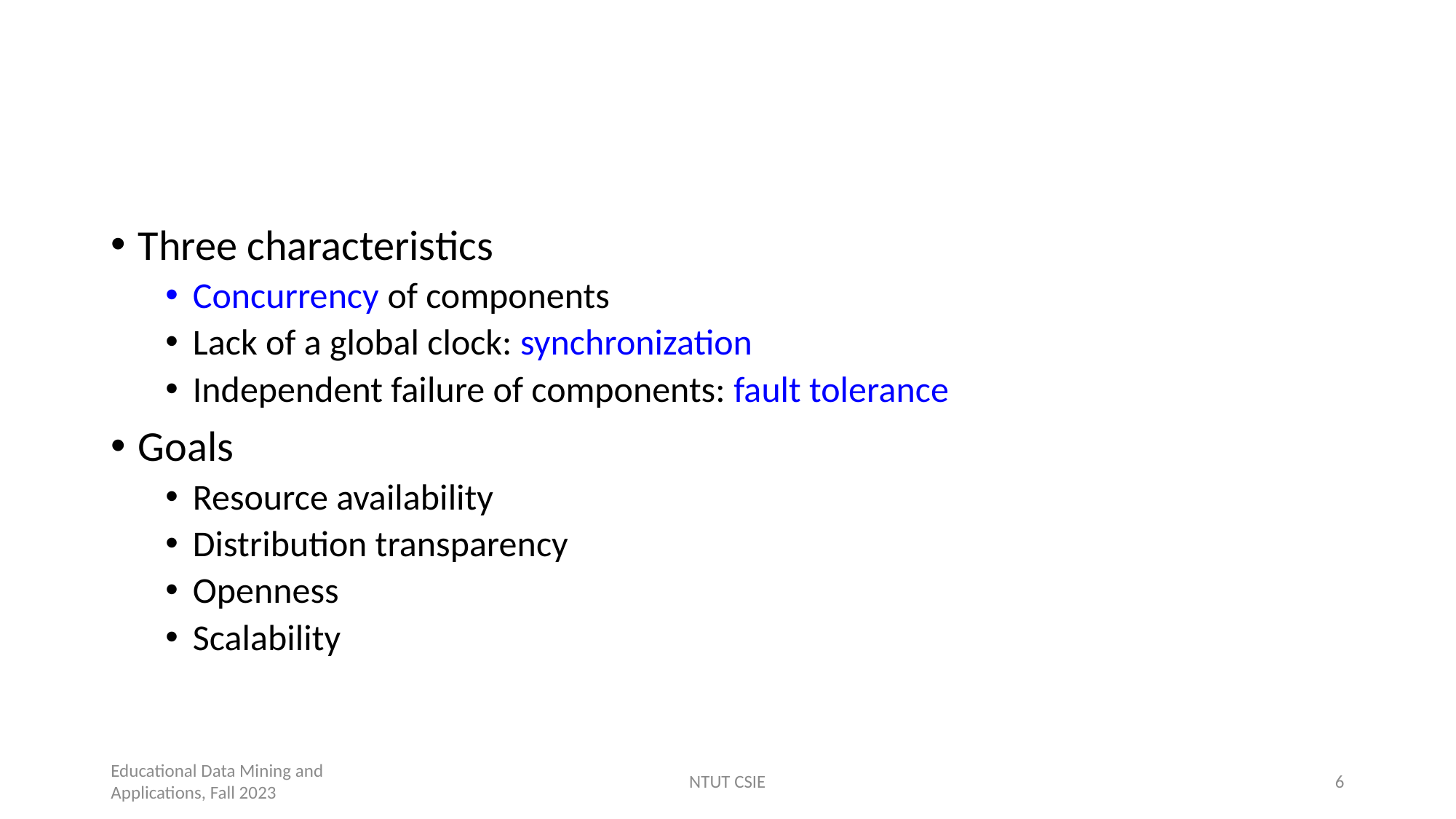

#
Three characteristics
Concurrency of components
Lack of a global clock: synchronization
Independent failure of components: fault tolerance
Goals
Resource availability
Distribution transparency
Openness
Scalability

Educational Data Mining and Applications, Fall 2023
NTUT CSIE
6